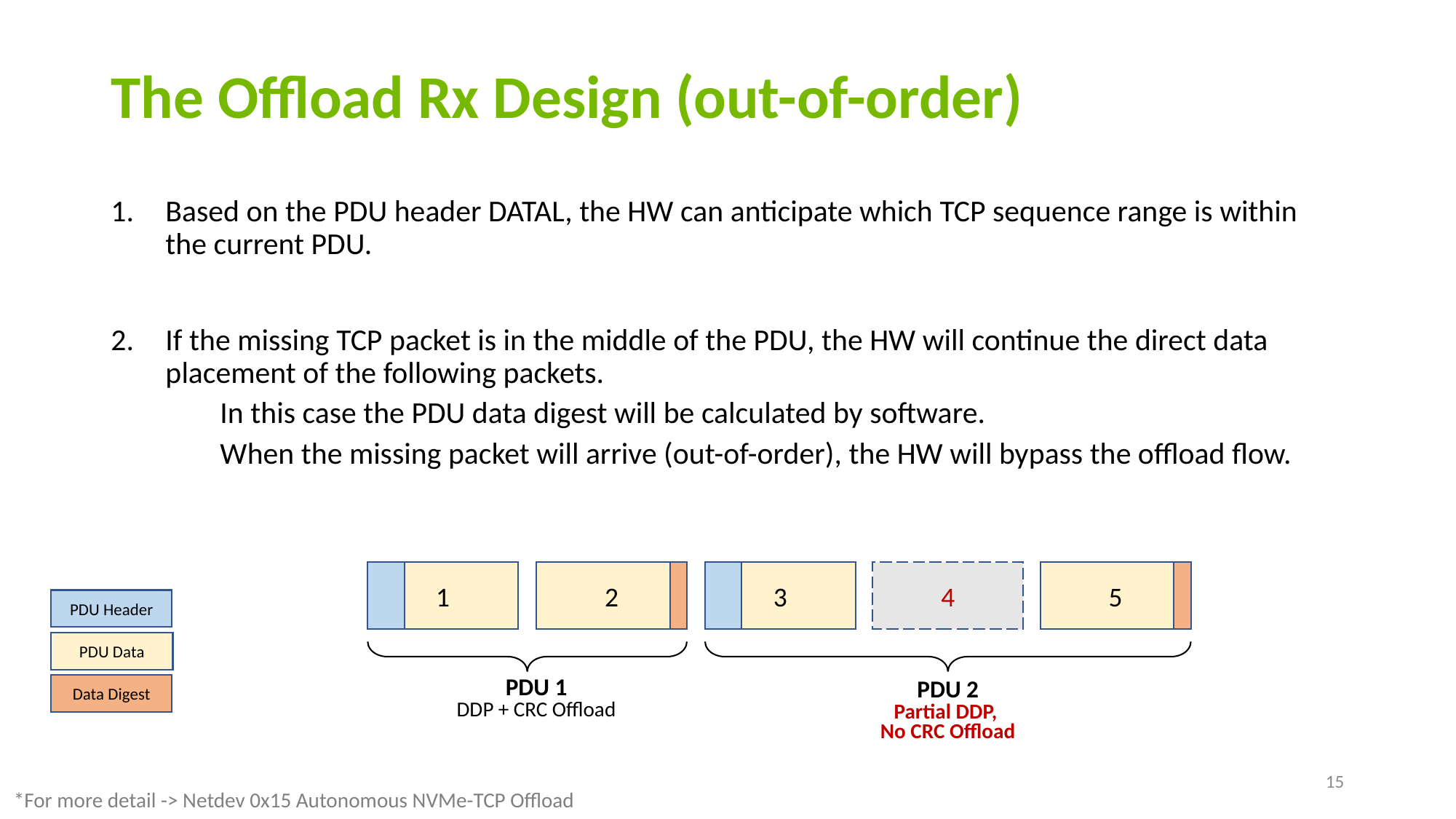

# The Offload Rx Design (out-of-order)
Based on the PDU header DATAL, the HW can anticipate which TCP sequence range is within the current PDU.

If the missing TCP packet is in the middle of the PDU, the HW will continue the direct data placement of the following packets.
In this case the PDU data digest will be calculated by software.
When the missing packet will arrive (out-of-order), the HW will bypass the offload flow.

1

2

3

4
5

PDU Header
PDU Data
PDU 1
DDP + CRC Offload
PDU 2
Partial DDP,
No CRC Offload

Data Digest
15
*For more detail -> Netdev 0x15 Autonomous NVMe-TCP Offload